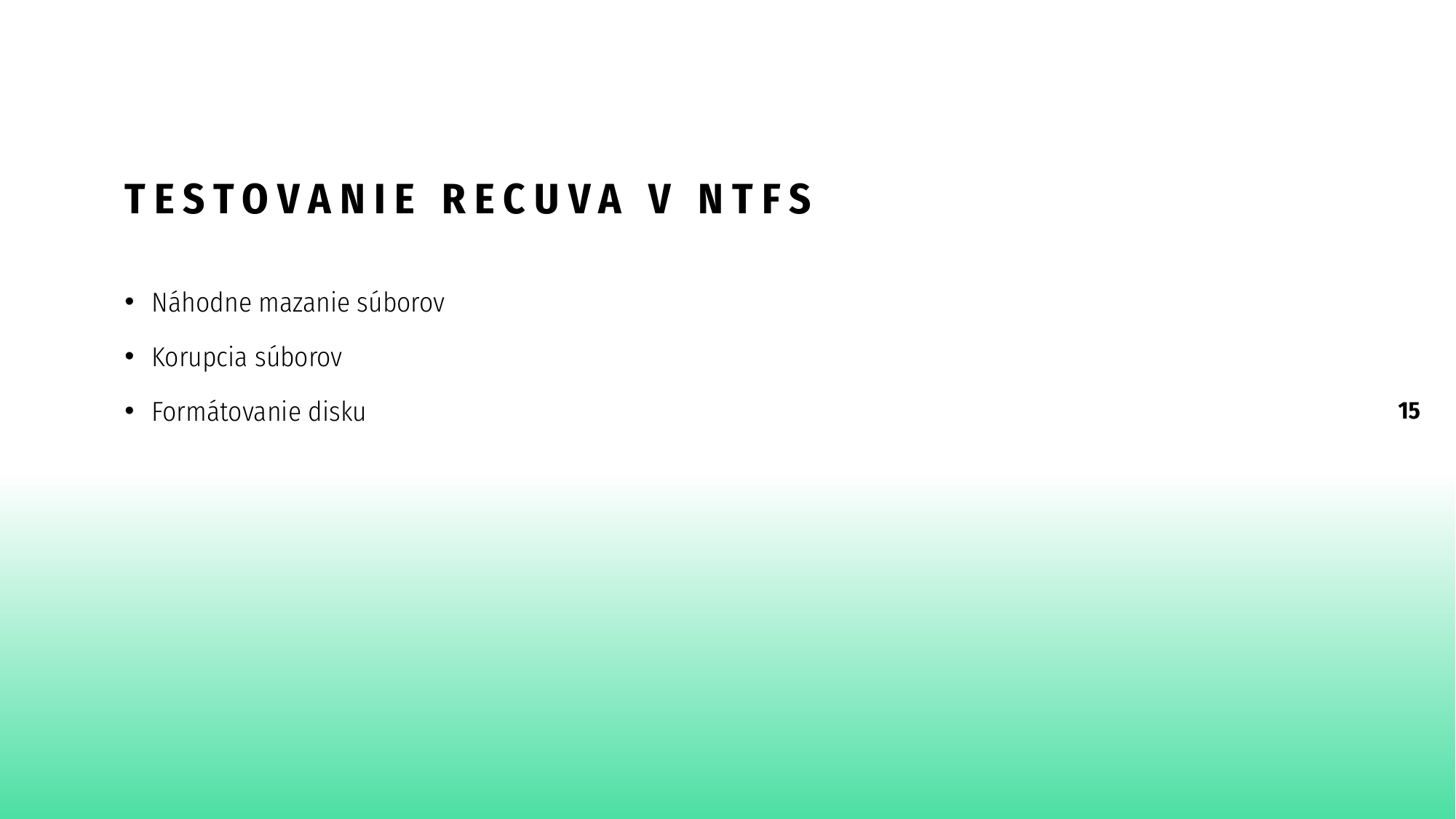

# Testovanie Recuva v NTFS
Náhodne mazanie súborov
Korupcia súborov
Formátovanie disku

15